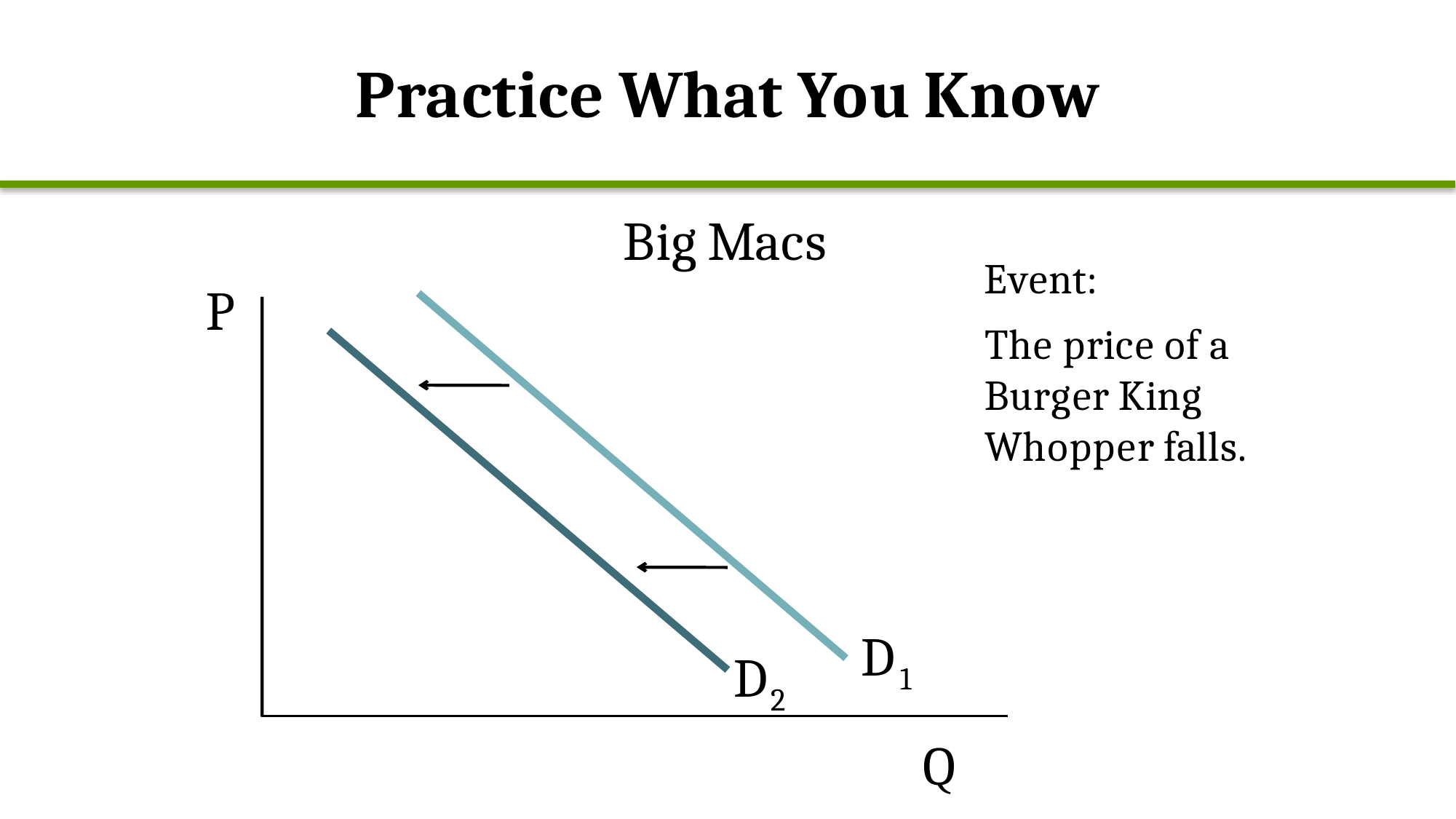

# Practice What You Know
Big Macs
Event:
The price of a Burger King Whopper falls.
P

Q

D1

D2